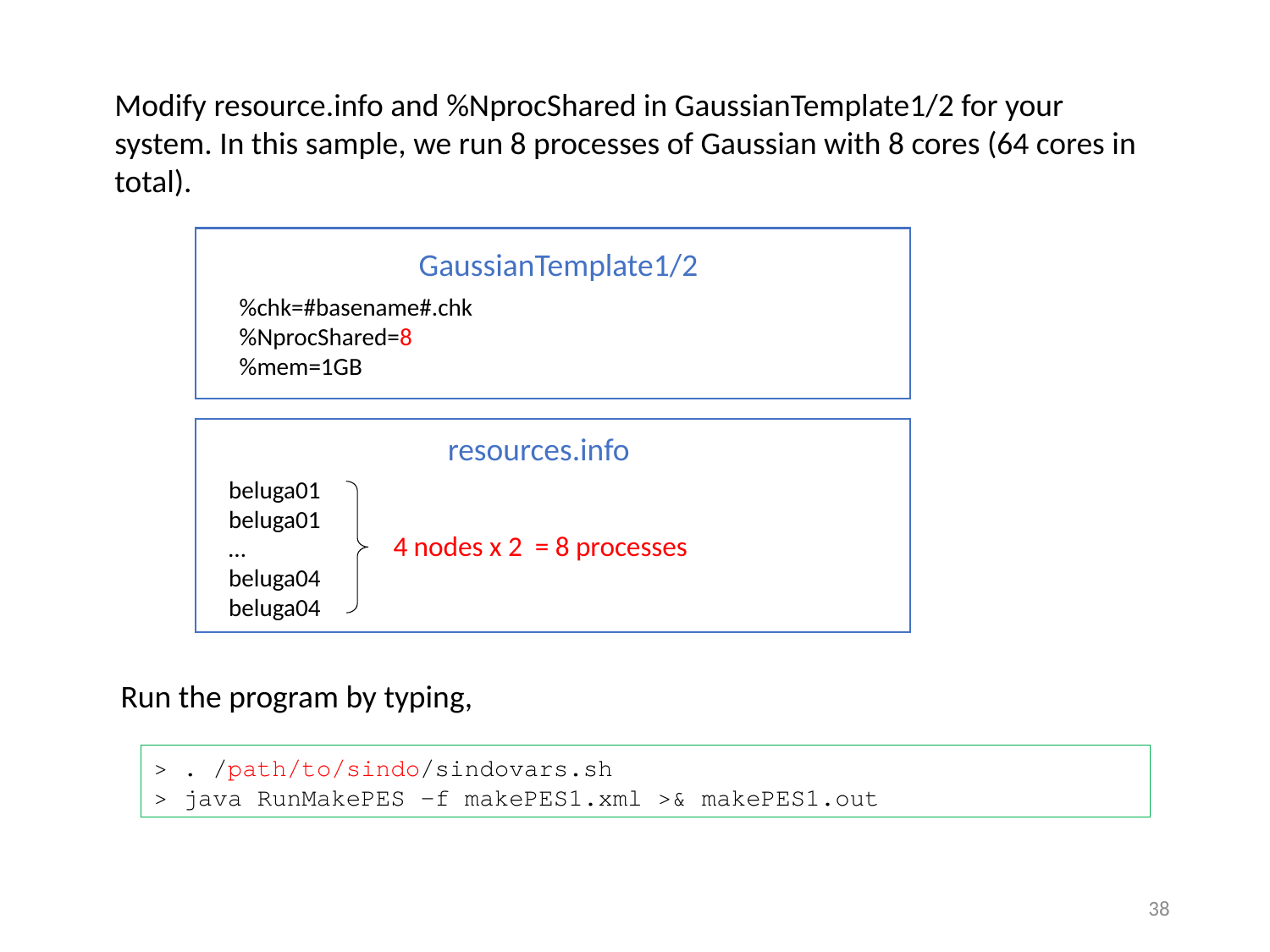

Modify resource.info and %NprocShared in GaussianTemplate1/2 for your system. In this sample, we run 8 processes of Gaussian with 8 cores (64 cores in total).

GaussianTemplate1/2
%chk=#basename#.chk
%NprocShared=8
%mem=1GB

resources.info
beluga01
beluga01
…
beluga04
beluga04

4 nodes x 2  = 8 processes
Run the program by typing,
> . /path/to/sindo/sindovars.sh
> java RunMakePES –f makePES1.xml >& makePES1.out
38